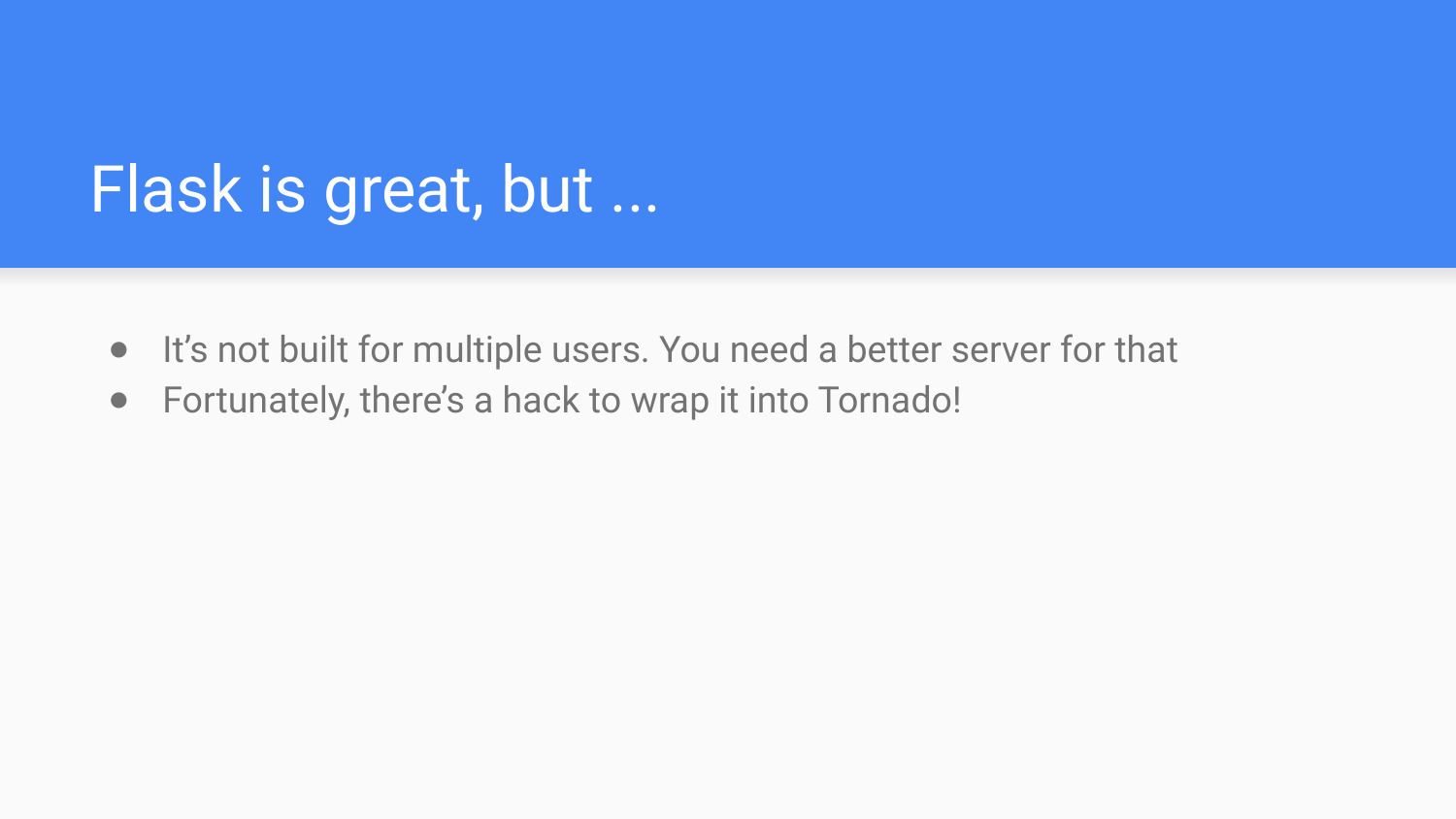

# Flask is great, but ...
It’s not built for multiple users. You need a better server for that
Fortunately, there’s a hack to wrap it into Tornado!